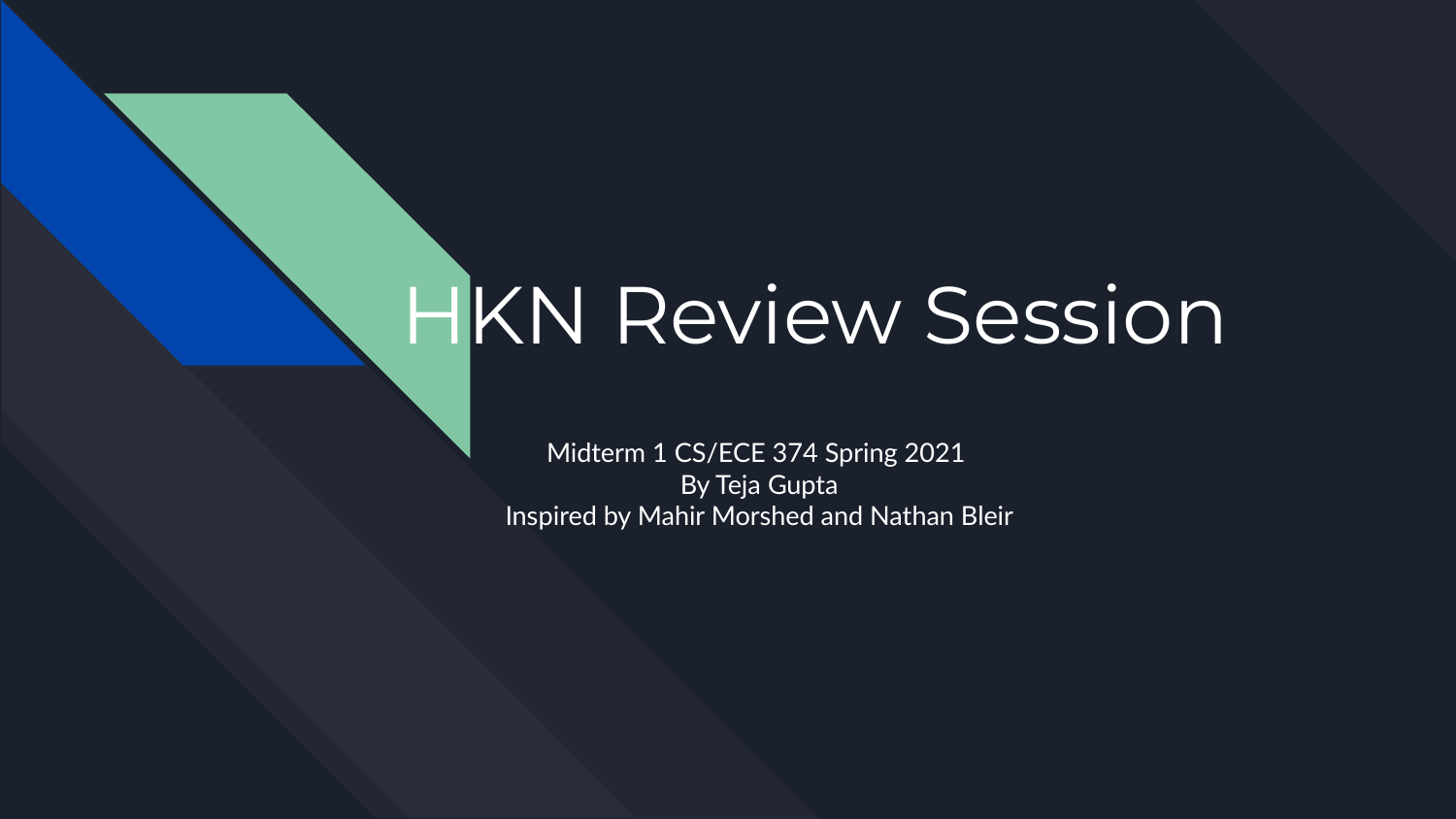

# HKN Review Session
Midterm 1 CS/ECE 374 Spring 2021
By Teja Gupta
Inspired by Mahir Morshed and Nathan Bleir